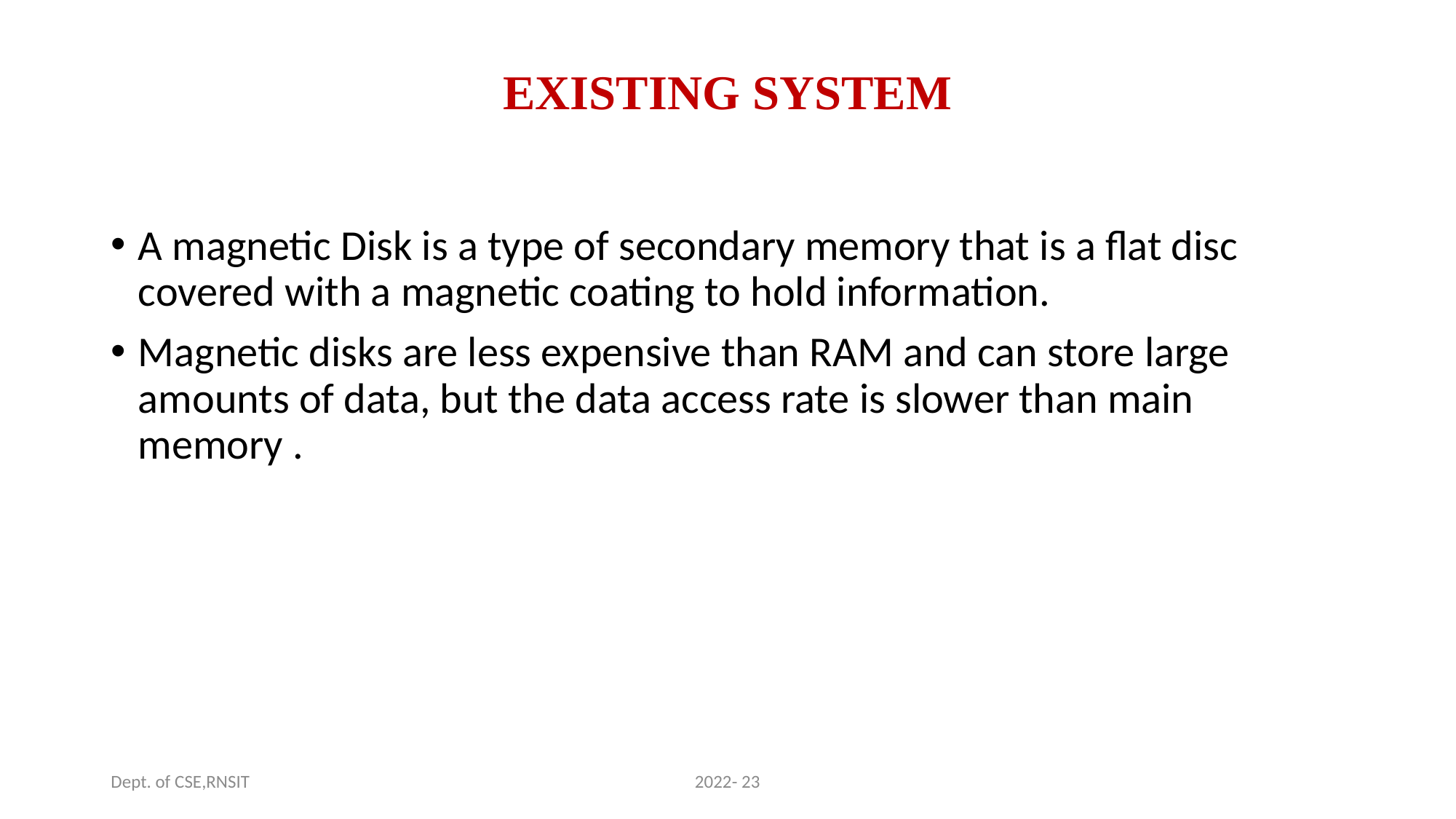

# EXISTING SYSTEM
A magnetic Disk is a type of secondary memory that is a flat disc covered with a magnetic coating to hold information.
Magnetic disks are less expensive than RAM and can store large amounts of data, but the data access rate is slower than main memory .

Dept. of CSE,RNSIT
2022- 23
5